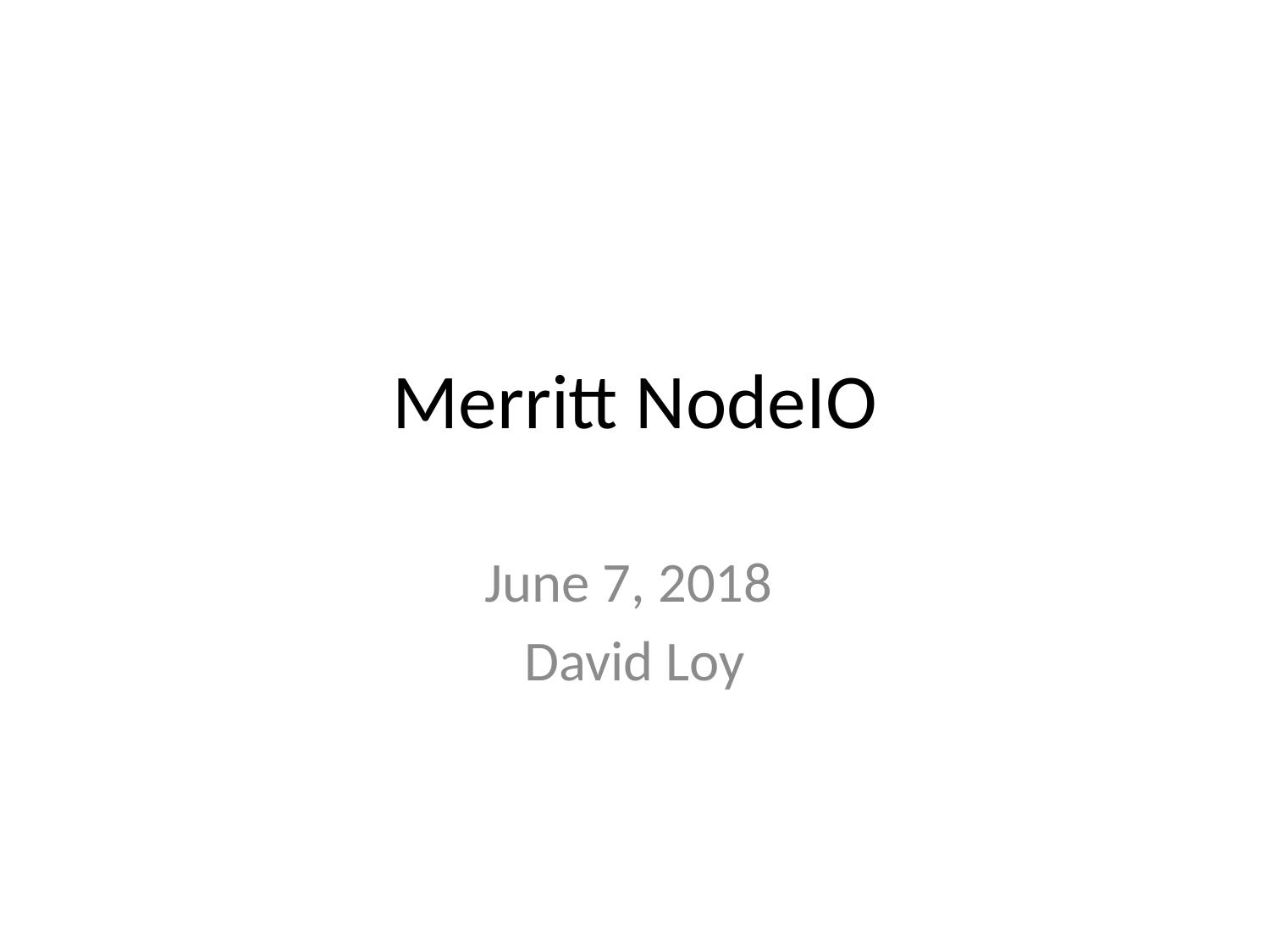

# Merritt NodeIO
June 7, 2018
David Loy